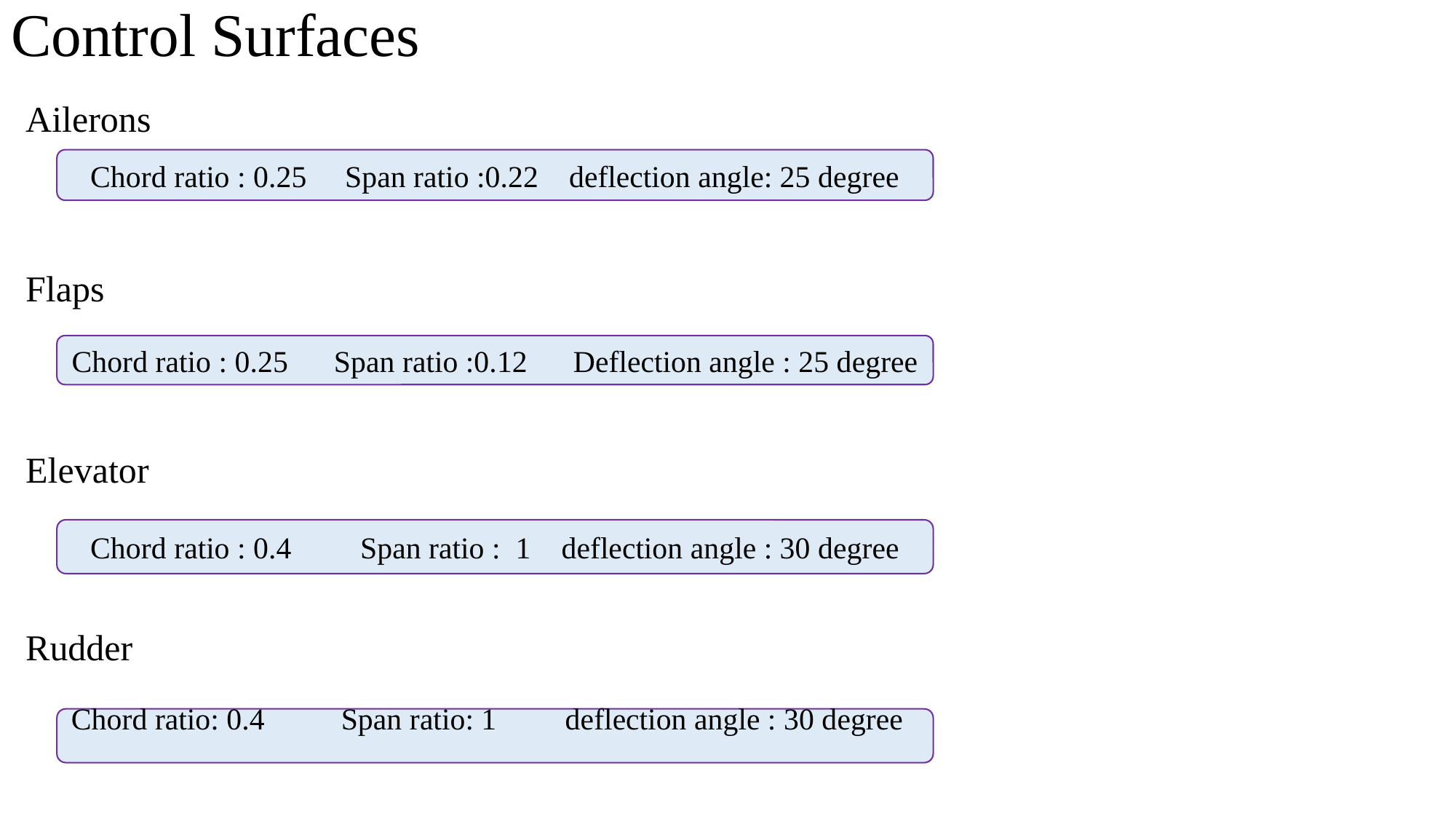

# Control Surfaces
Ailerons

Flaps

Elevator

Rudder

Chord ratio : 0.25     Span ratio :0.22    deflection angle: 25 degree
Chord ratio : 0.25      Span ratio :0.12      Deflection angle : 25 degree
Chord ratio : 0.4         Span ratio :  1    deflection angle : 30 degree
Chord ratio: 0.4          Span ratio: 1         deflection angle : 30 degree